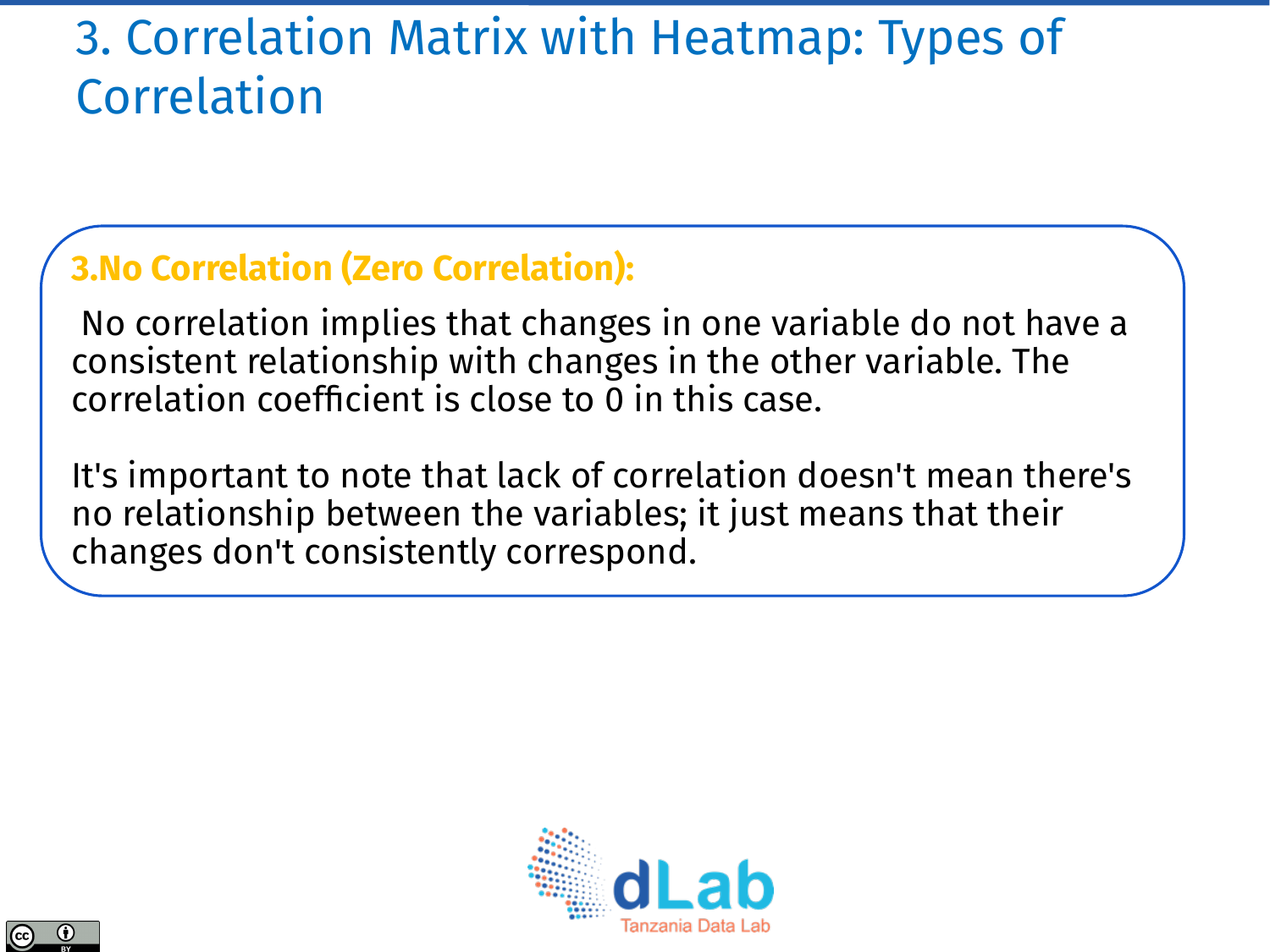

# 3. Correlation Matrix with Heatmap: Types of Correlation
3.No Correlation (Zero Correlation):
 No correlation implies that changes in one variable do not have a consistent relationship with changes in the other variable. The correlation coefficient is close to 0 in this case.
It's important to note that lack of correlation doesn't mean there's no relationship between the variables; it just means that their changes don't consistently correspond.